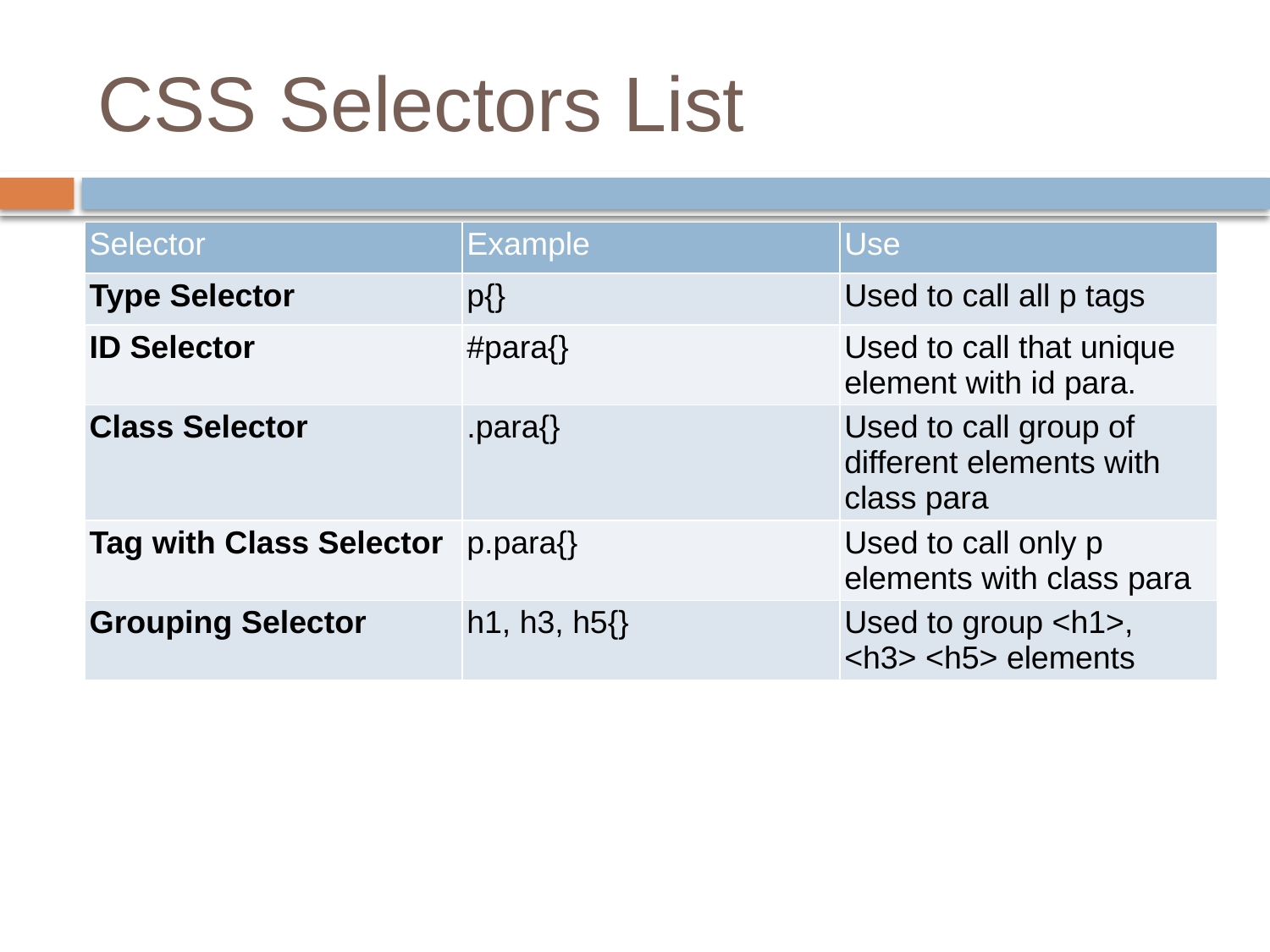

# CSS Selectors List
| Selector | Example | Use |
| --- | --- | --- |
| Type Selector | p{} | Used to call all p tags |
| ID Selector | #para{} | Used to call that unique element with id para. |
| Class Selector | .para{} | Used to call group of different elements with class para |
| Tag with Class Selector | p.para{} | Used to call only p elements with class para |
| Grouping Selector | h1, h3, h5{} | Used to group <h1>, <h3> <h5> elements |